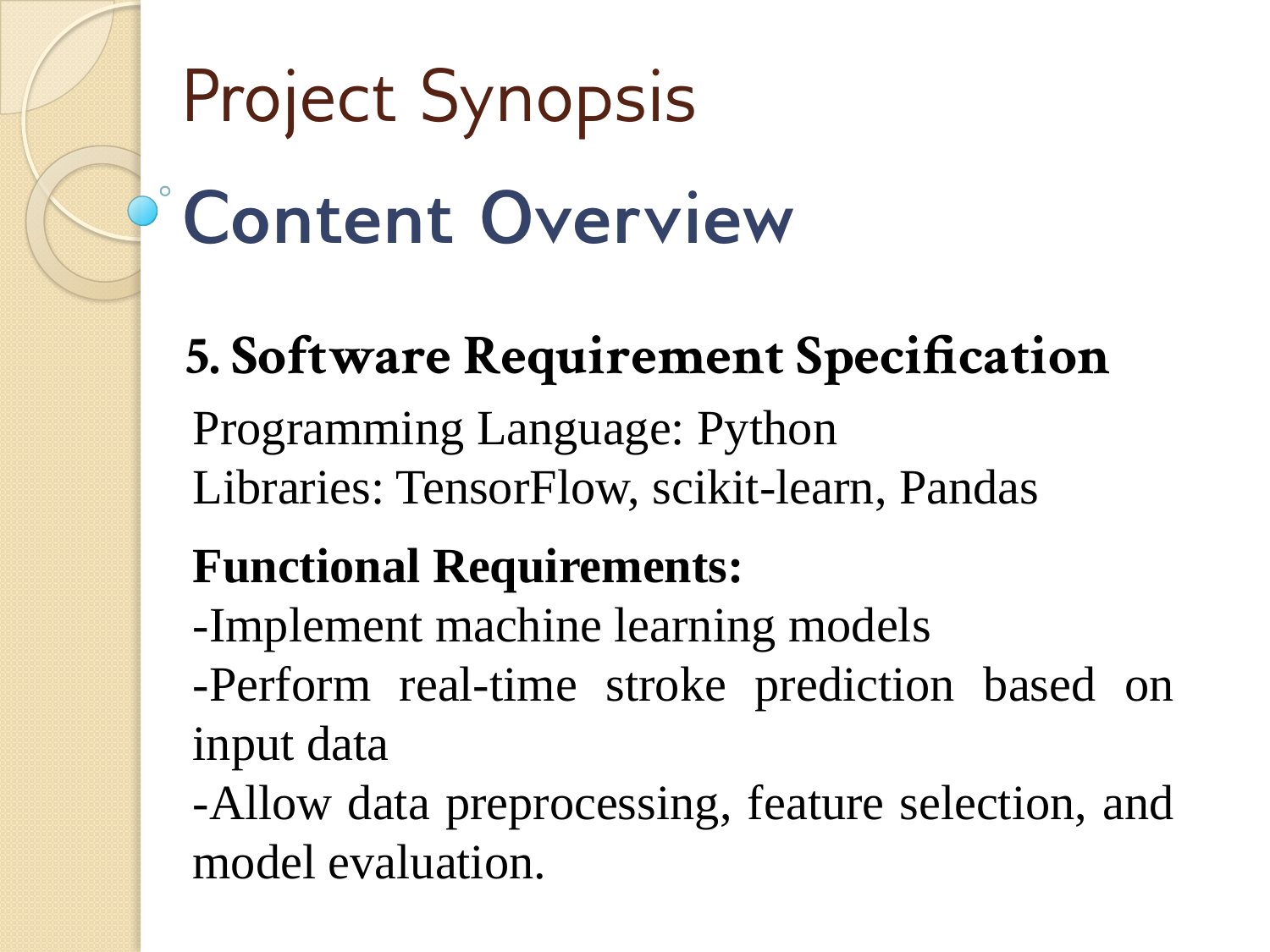

Project Synopsis
# Content Overview
5. Software Requirement Specification

Programming Language: Python
Libraries: TensorFlow, scikit-learn, Pandas
Functional Requirements:
-Implement machine learning models
-Perform real-time stroke prediction based on input data
-Allow data preprocessing, feature selection, and model evaluation.